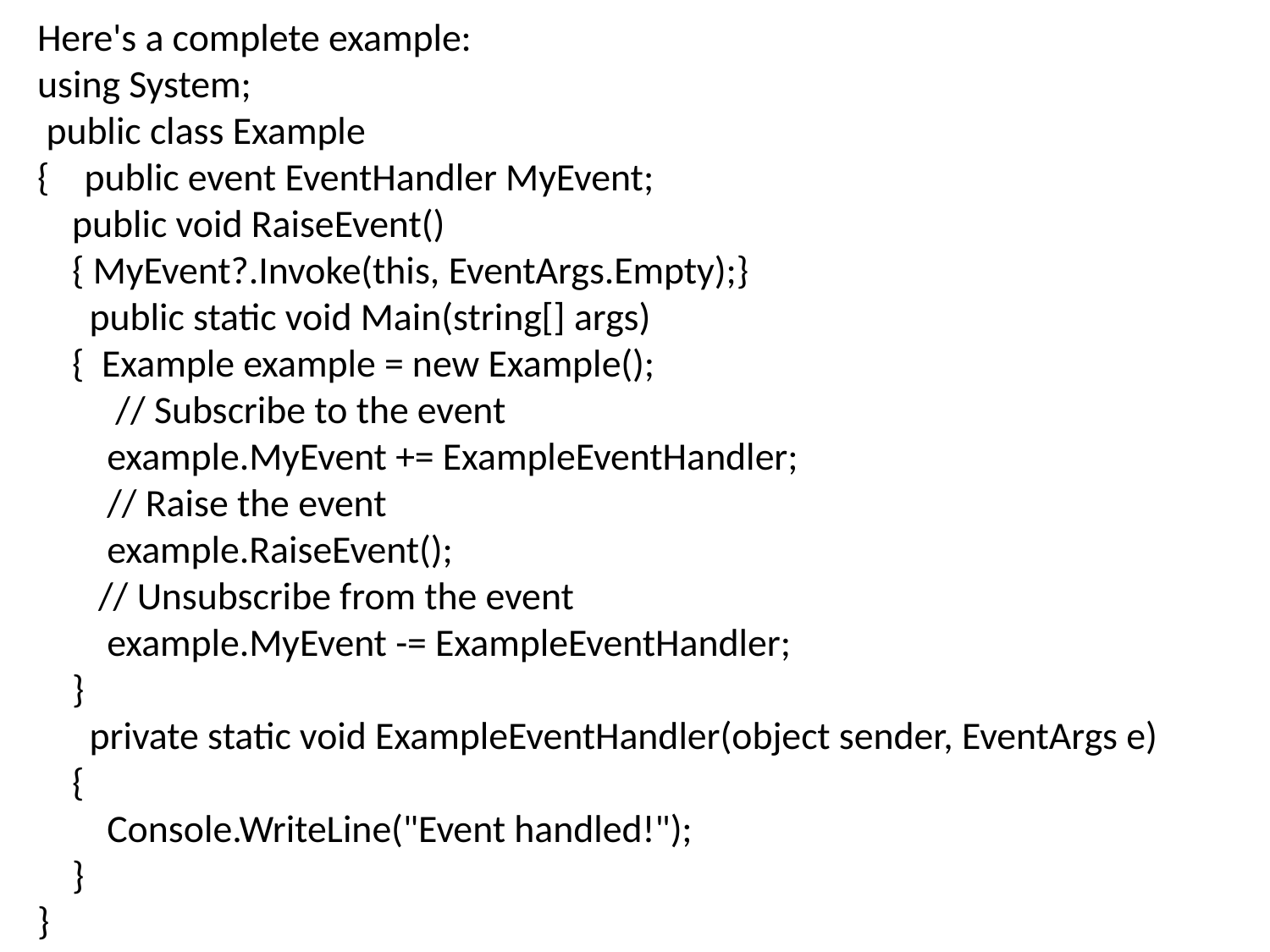

Here's a complete example:
using System;
 public class Example
{    public event EventHandler MyEvent;
    public void RaiseEvent()
    { MyEvent?.Invoke(this, EventArgs.Empty);}
      public static void Main(string[] args)
    {  Example example = new Example();
         // Subscribe to the event
        example.MyEvent += ExampleEventHandler;
        // Raise the event
        example.RaiseEvent();
       // Unsubscribe from the event
        example.MyEvent -= ExampleEventHandler;
    }
      private static void ExampleEventHandler(object sender, EventArgs e)
    {
        Console.WriteLine("Event handled!");
    }
}